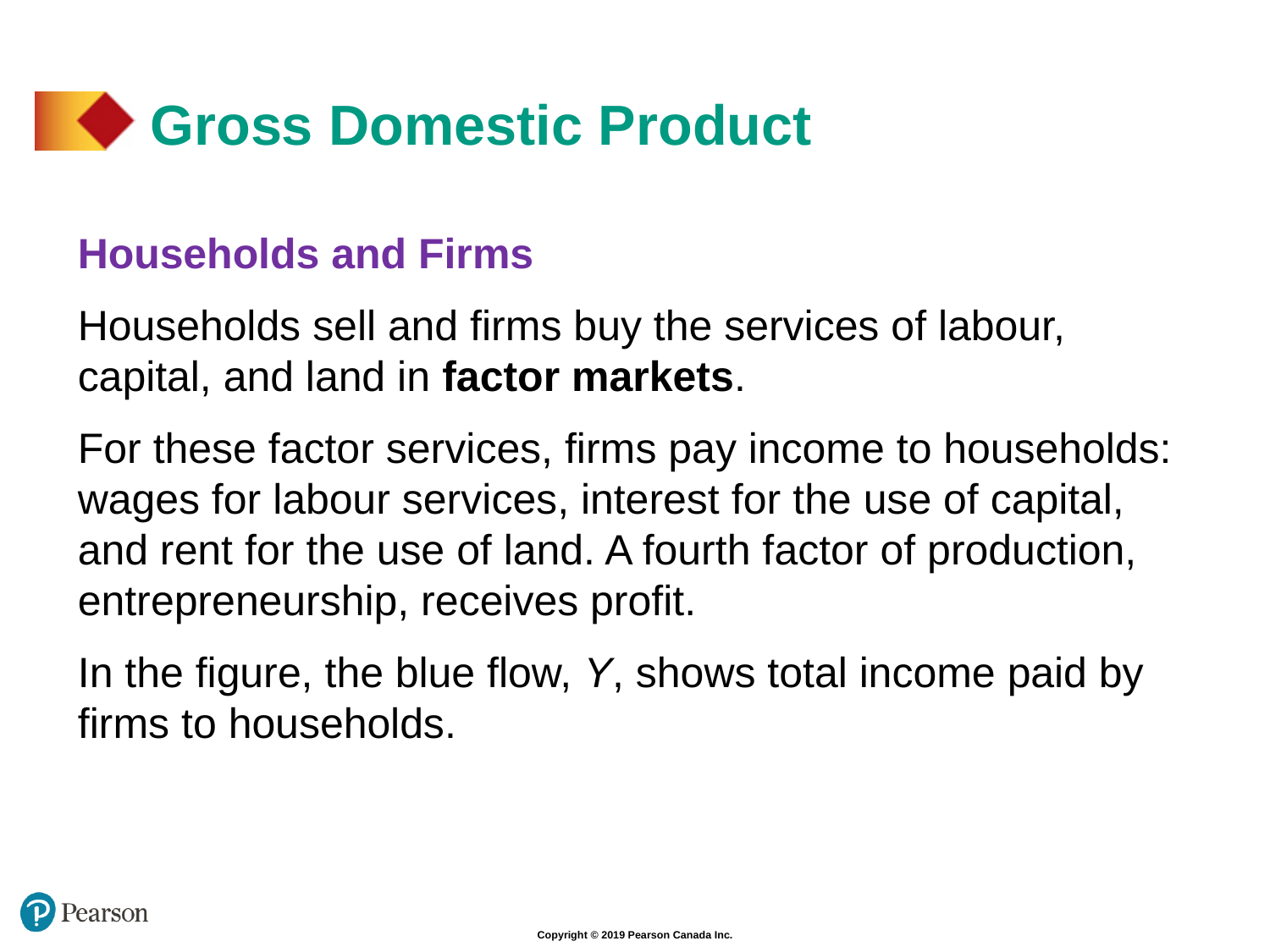

# Gross Domestic Product
Households and Firms
Households sell and firms buy the services of labour, capital, and land in factor markets.
For these factor services, firms pay income to households: wages for labour services, interest for the use of capital, and rent for the use of land. A fourth factor of production, entrepreneurship, receives profit.
In the figure, the blue flow, Y, shows total income paid by firms to households.